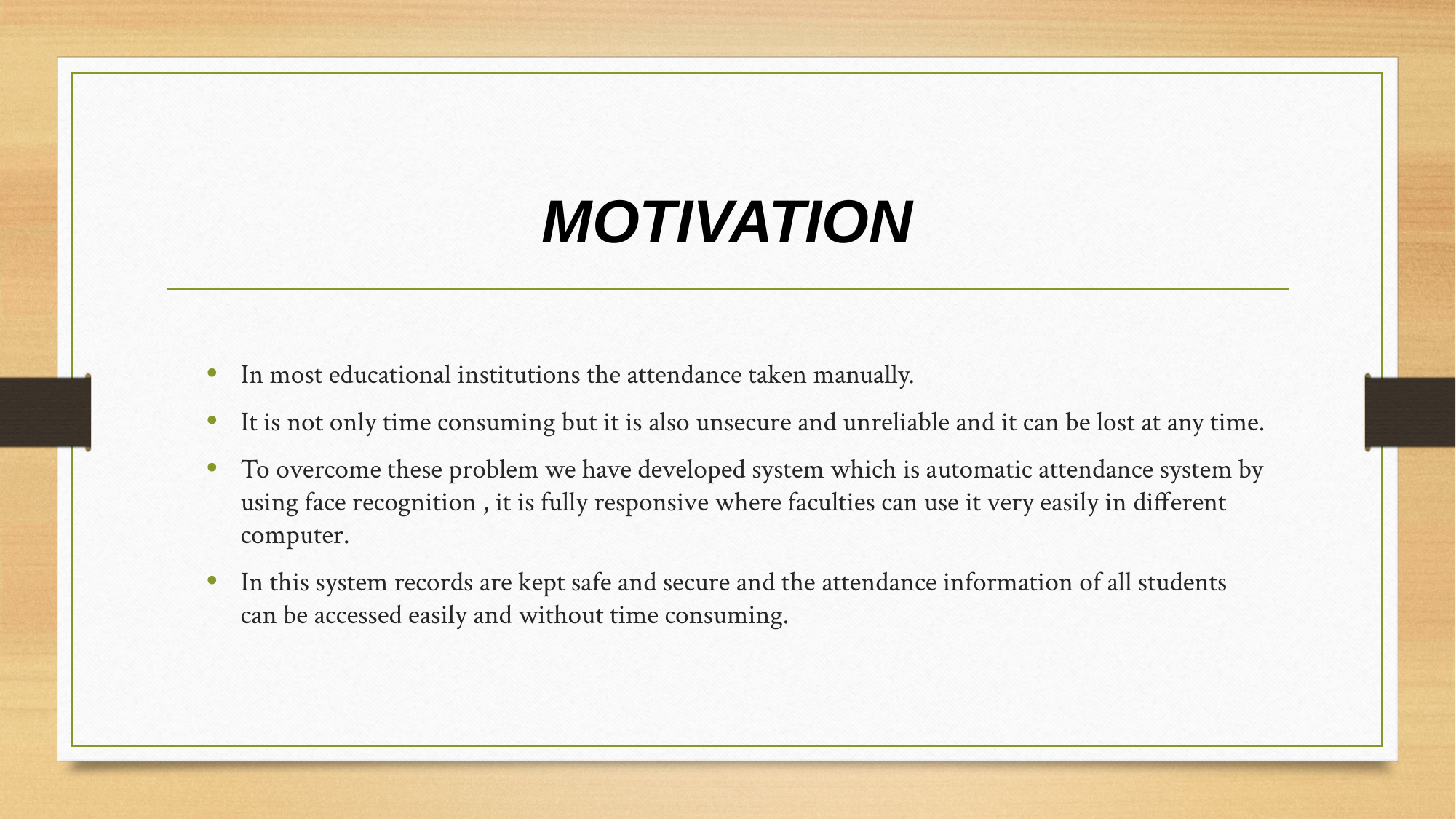

# MOTIVATION
In most educational institutions the attendance taken manually.
It is not only time consuming but it is also unsecure and unreliable and it can be lost at any time.
To overcome these problem we have developed system which is automatic attendance system by using face recognition , it is fully responsive where faculties can use it very easily in different computer.
In this system records are kept safe and secure and the attendance information of all students can be accessed easily and without time consuming.